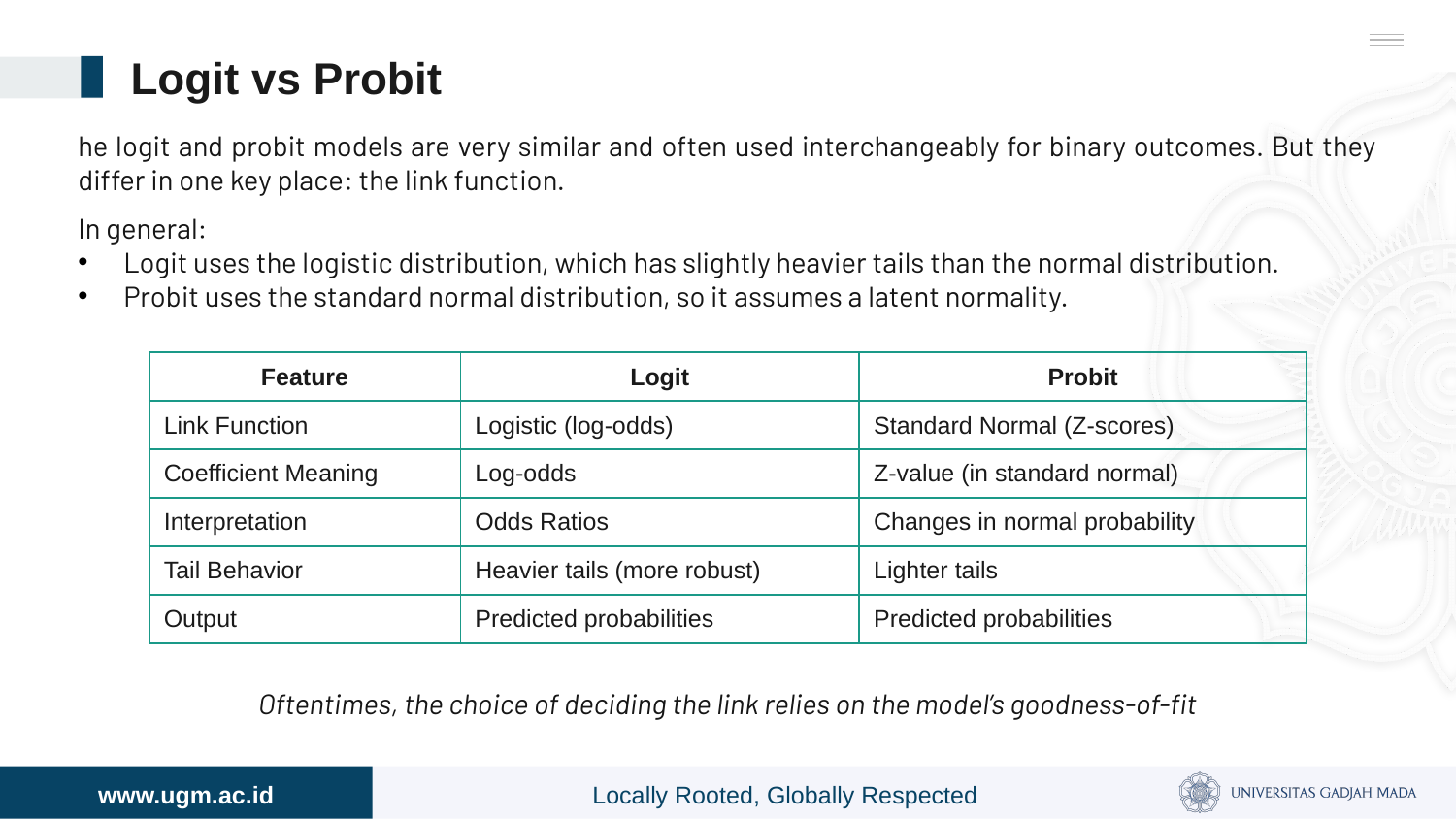

# Logit vs Probit
he logit and probit models are very similar and often used interchangeably for binary outcomes. But they differ in one key place: the link function.
In general:
Logit uses the logistic distribution, which has slightly heavier tails than the normal distribution.
Probit uses the standard normal distribution, so it assumes a latent normality.
| Feature | Logit | Probit |
| --- | --- | --- |
| Link Function | Logistic (log-odds) | Standard Normal (Z-scores) |
| Coefficient Meaning | Log-odds | Z-value (in standard normal) |
| Interpretation | Odds Ratios | Changes in normal probability |
| Tail Behavior | Heavier tails (more robust) | Lighter tails |
| Output | Predicted probabilities | Predicted probabilities |
Oftentimes, the choice of deciding the link relies on the model’s goodness-of-fit